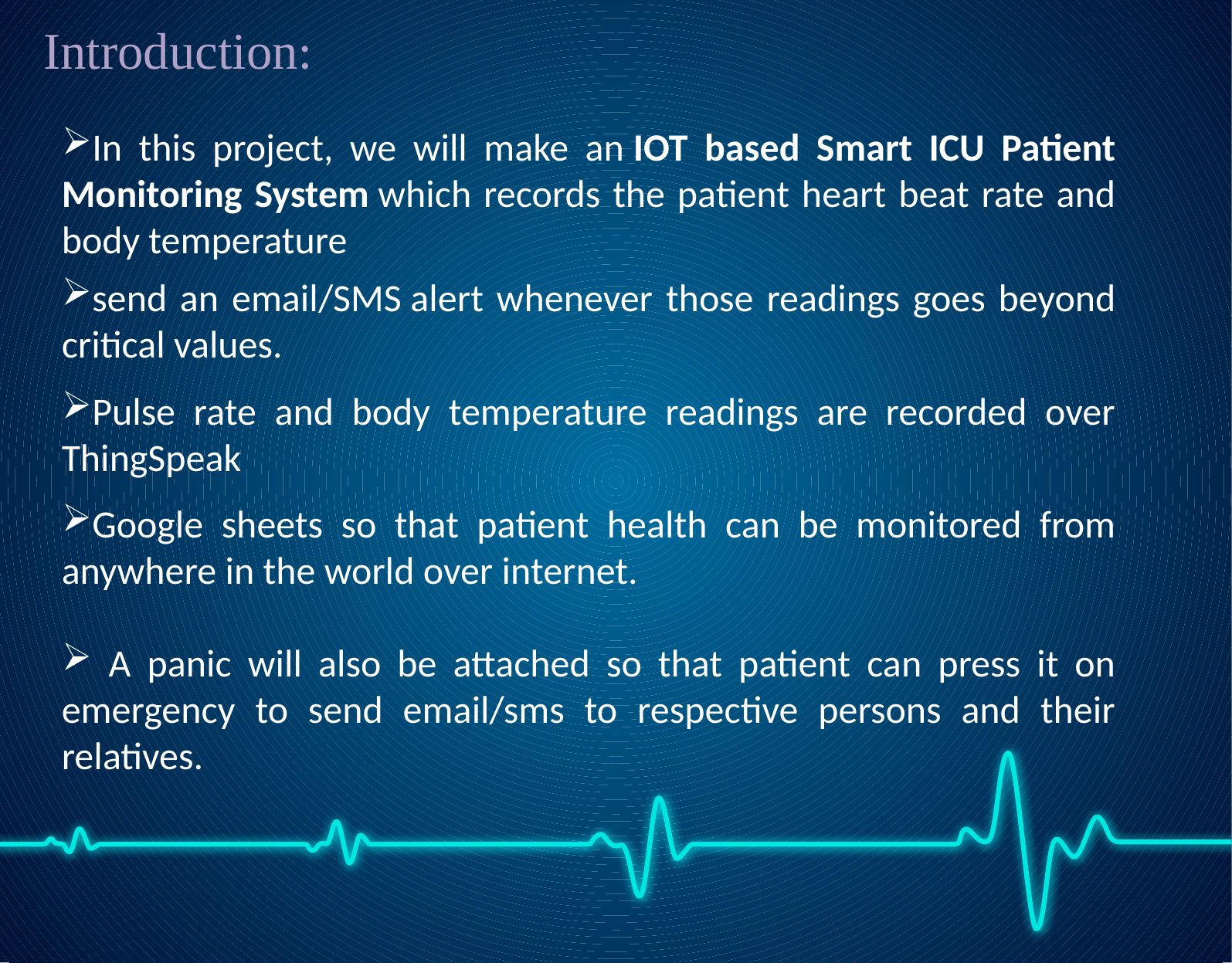

Introduction:
In this project, we will make an IOT based Smart ICU Patient Monitoring System which records the patient heart beat rate and body temperature

send an email/SMS alert whenever those readings goes beyond critical values.

Pulse rate and body temperature readings are recorded over ThingSpeak

Google sheets so that patient health can be monitored from anywhere in the world over internet.

 A panic will also be attached so that patient can press it on emergency to send email/sms to respective persons and their relatives.